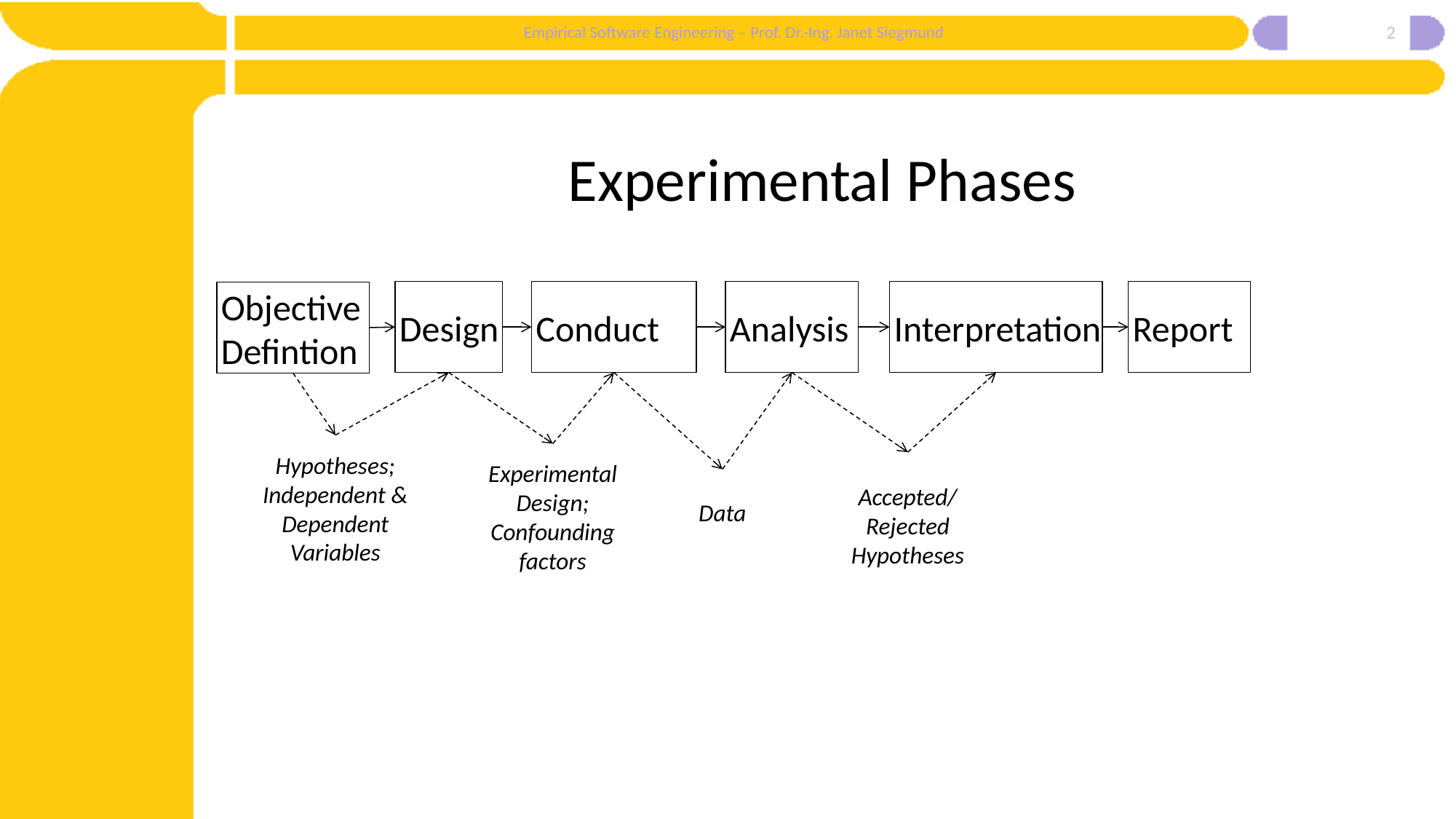

2
# Experimental Phases

Design
Conduct
Analysis
Interpretation
Report
Objective Defintion
Hypotheses; Independent & Dependent Variables
Experimental Design;
Confounding factors
Accepted/ Rejected Hypotheses
Data